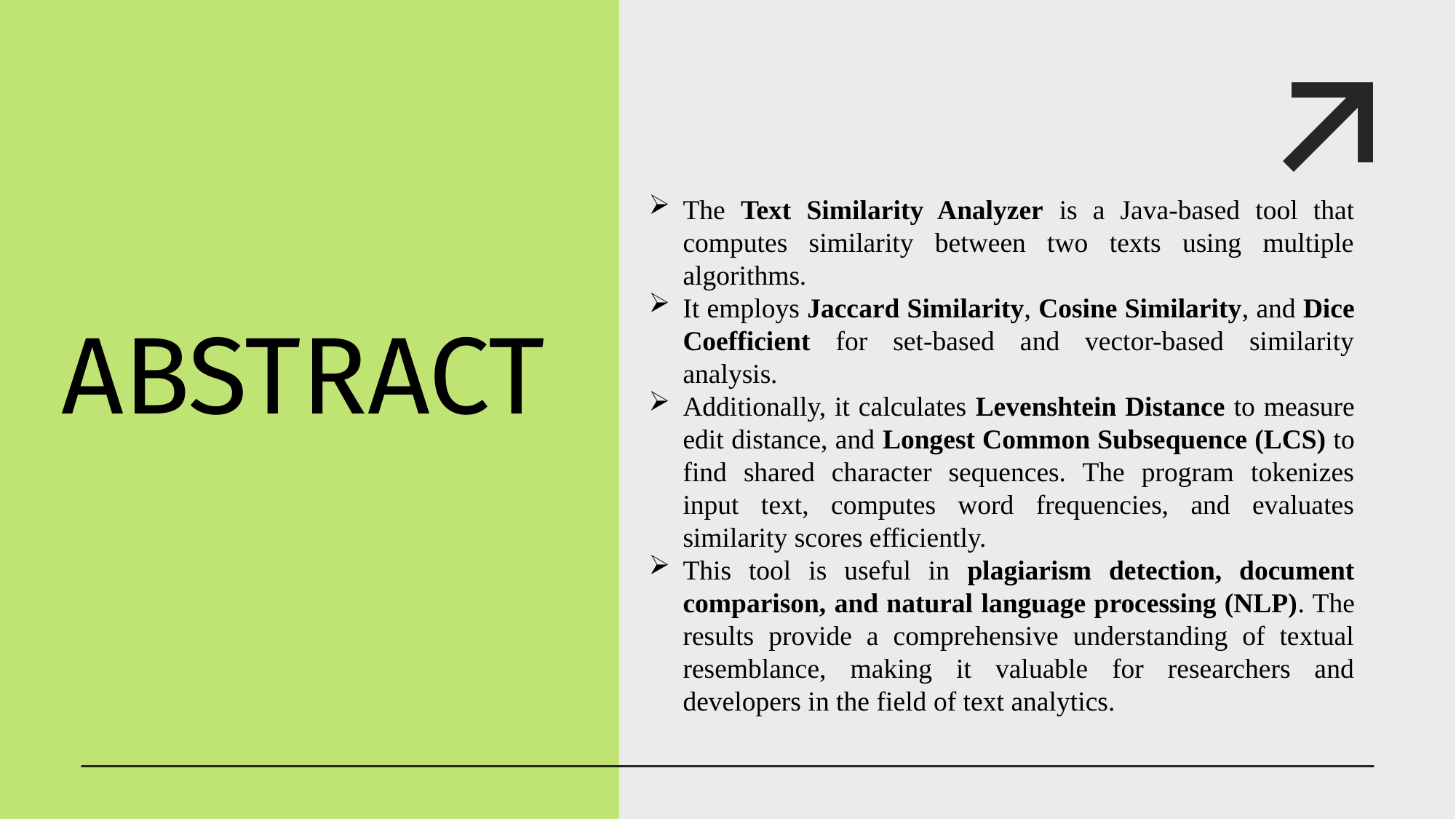

The Text Similarity Analyzer is a Java-based tool that computes similarity between two texts using multiple algorithms.
It employs Jaccard Similarity, Cosine Similarity, and Dice Coefficient for set-based and vector-based similarity analysis.
Additionally, it calculates Levenshtein Distance to measure edit distance, and Longest Common Subsequence (LCS) to find shared character sequences. The program tokenizes input text, computes word frequencies, and evaluates similarity scores efficiently.
This tool is useful in plagiarism detection, document comparison, and natural language processing (NLP). The results provide a comprehensive understanding of textual resemblance, making it valuable for researchers and developers in the field of text analytics.
ABSTRACT